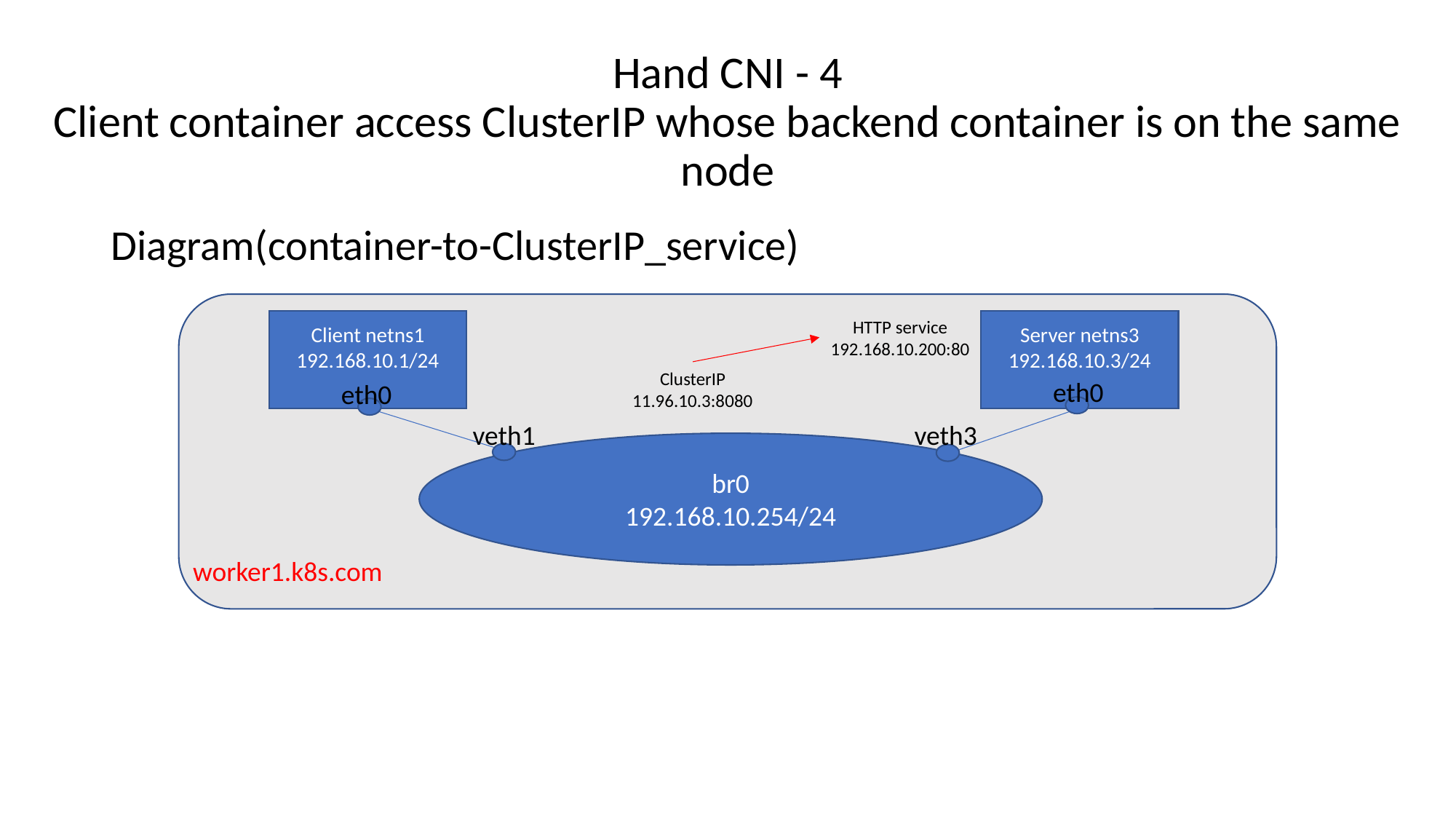

# Hand CNI - 4 Client container access ClusterIP whose backend container is on the same node
Diagram(container-to-ClusterIP_service)

HTTP service
192.168.10.200:80
Client netns1
192.168.10.1/24

Server netns3
192.168.10.3/24

ClusterIP
11.96.10.3:8080
eth0
eth0

veth1
veth3
br0
192.168.10.254/24

worker1.k8s.com